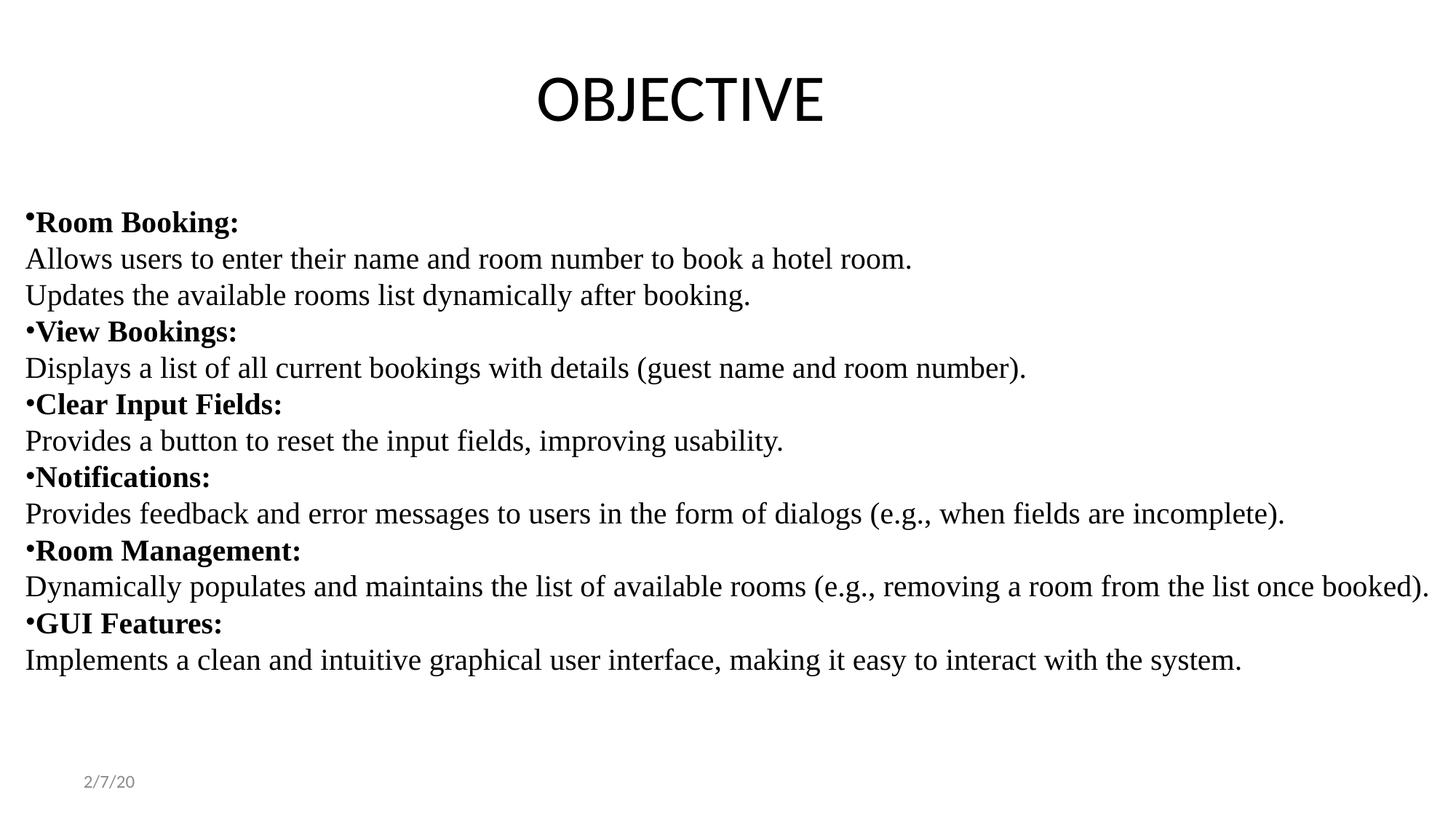

# OBJECTIVE
Room Booking:
Allows users to enter their name and room number to book a hotel room.
Updates the available rooms list dynamically after booking.
View Bookings:
Displays a list of all current bookings with details (guest name and room number).
Clear Input Fields:
Provides a button to reset the input fields, improving usability.
Notifications:
Provides feedback and error messages to users in the form of dialogs (e.g., when fields are incomplete).
Room Management:
Dynamically populates and maintains the list of available rooms (e.g., removing a room from the list once booked).
GUI Features:
Implements a clean and intuitive graphical user interface, making it easy to interact with the system.

2/7/20